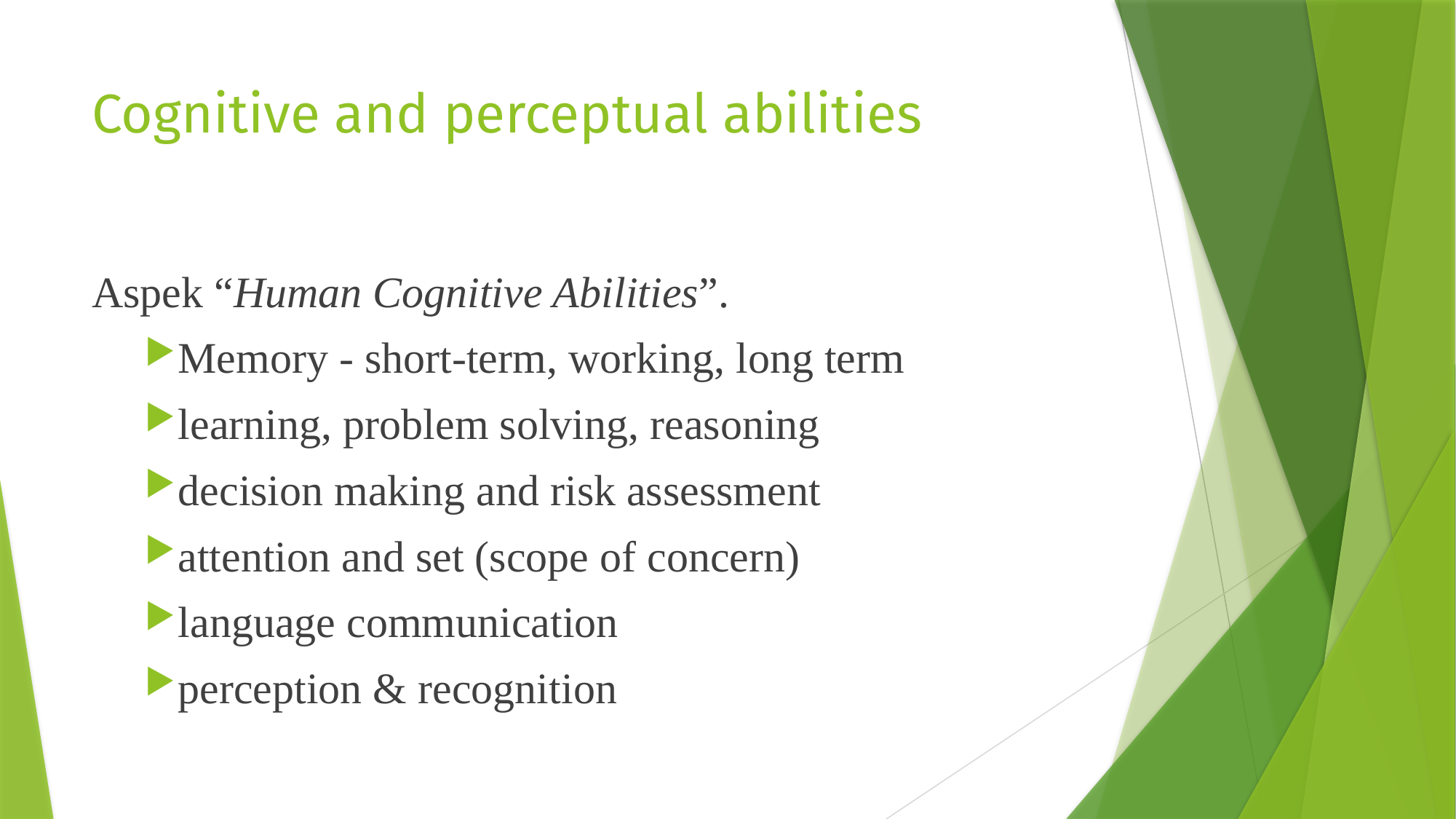

# Cognitive and perceptual abilities
Aspek “Human Cognitive Abilities”.
Memory - short-term, working, long term
learning, problem solving, reasoning
decision making and risk assessment
attention and set (scope of concern)
language communication
perception & recognition